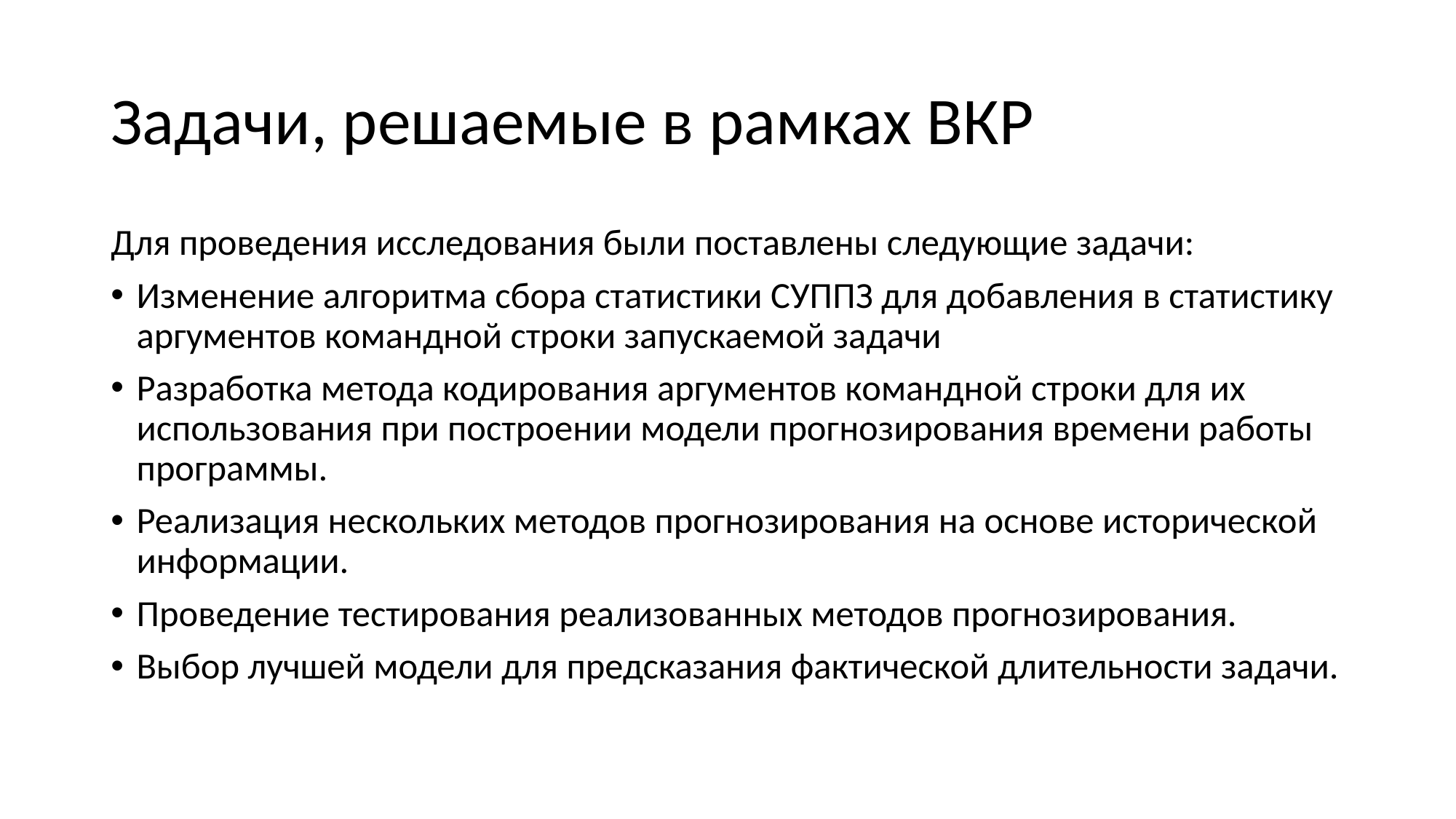

# Задачи, решаемые в рамках ВКР
Для проведения исследования были поставлены следующие задачи:
Изменение алгоритма сбора статистики СУППЗ для добавления в статистику аргументов командной строки запускаемой задачи
Разработка метода кодирования аргументов командной строки для их использования при построении модели прогнозирования времени работы программы.
Реализация нескольких методов прогнозирования на основе исторической информации.
Проведение тестирования реализованных методов прогнозирования.
Выбор лучшей модели для предсказания фактической длительности задачи.